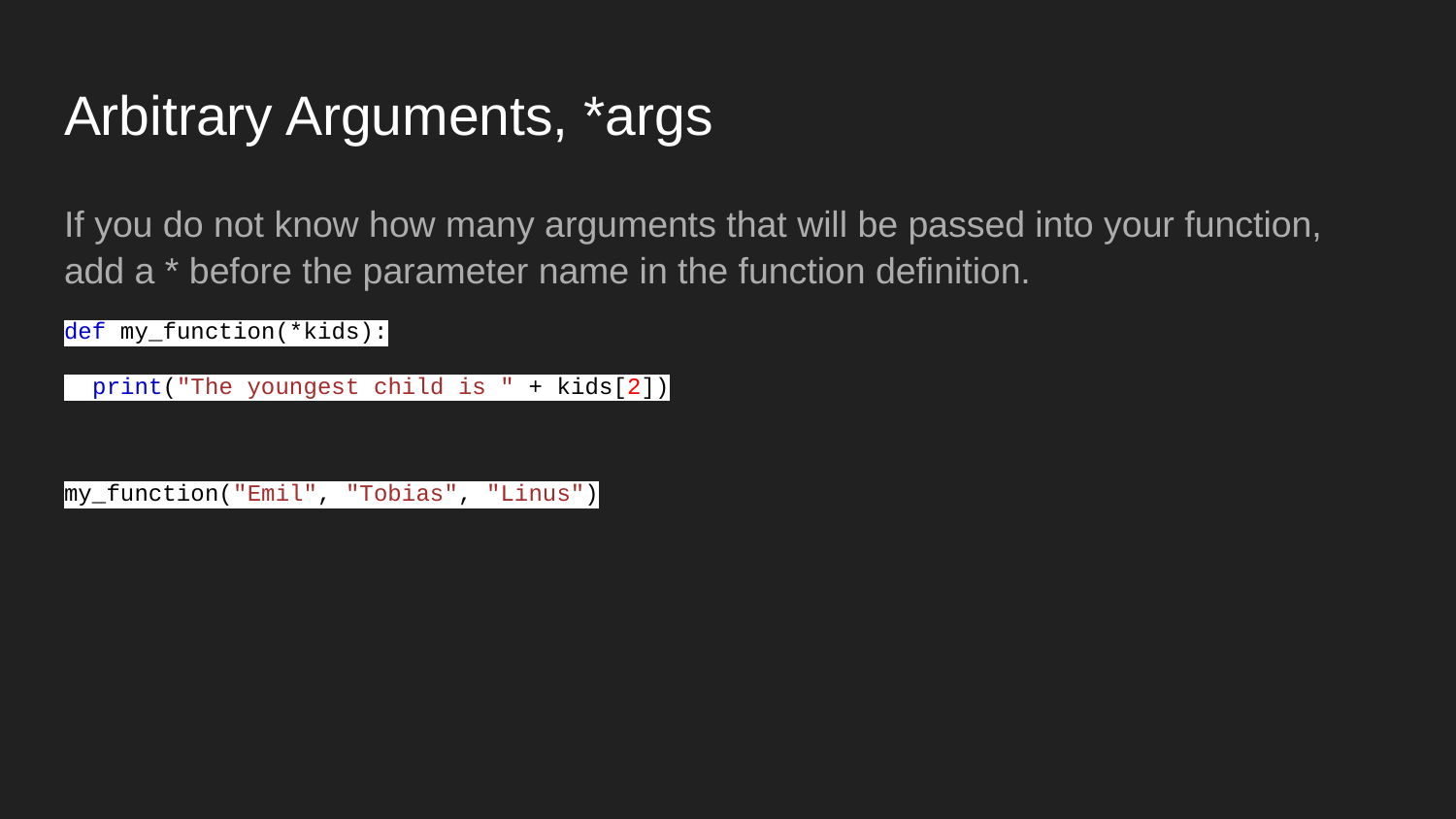

# Arbitrary Arguments, *args
If you do not know how many arguments that will be passed into your function, add a * before the parameter name in the function definition.
def my_function(*kids):
  print("The youngest child is " + kids[2])

my_function("Emil", "Tobias", "Linus")